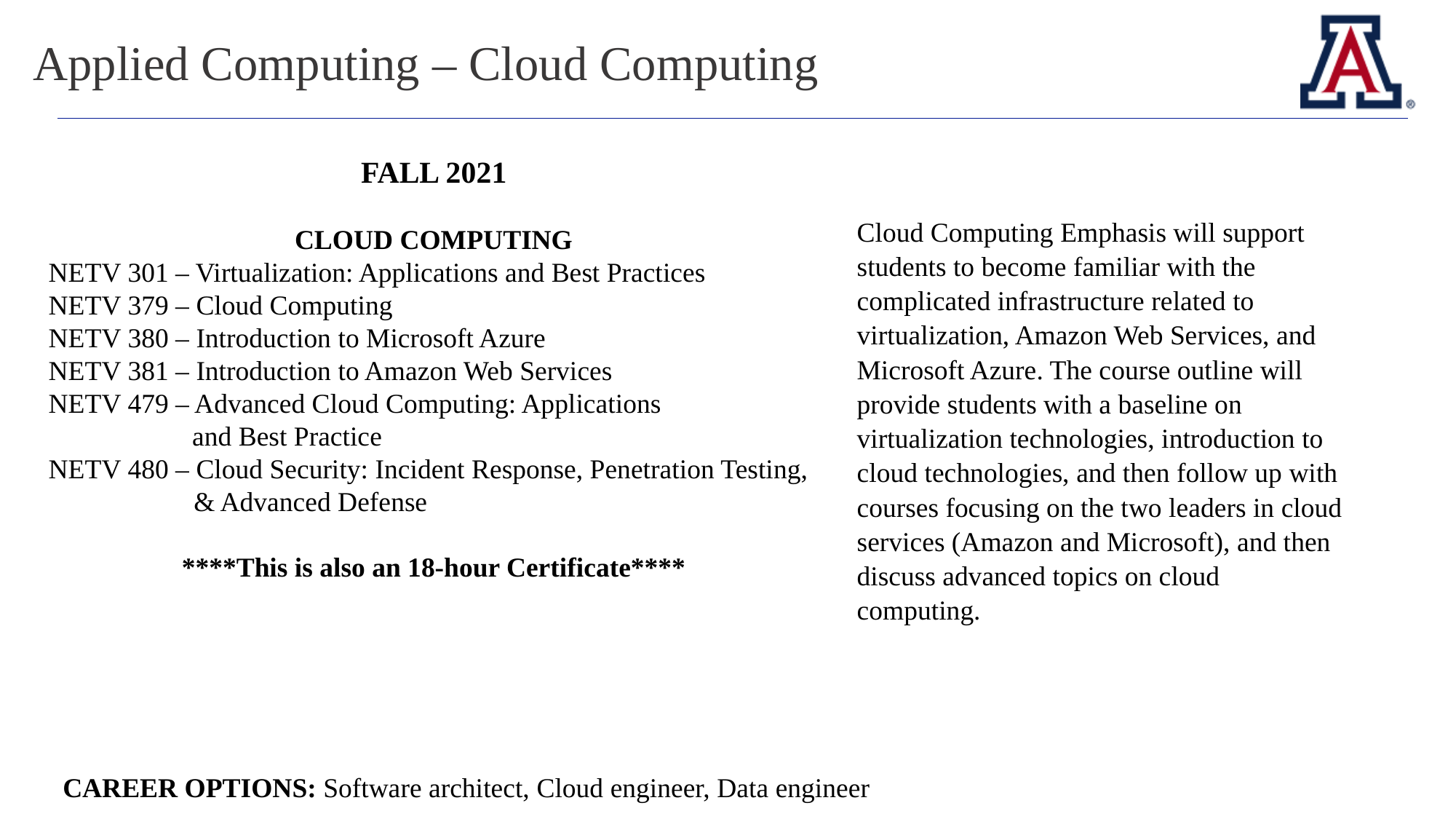

Applied Computing – Cloud Computing
FALL 2021

CLOUD COMPUTING
NETV 301 – Virtualization: Applications and Best Practices
NETV 379 – Cloud Computing
NETV 380 – Introduction to Microsoft Azure
NETV 381 – Introduction to Amazon Web Services
NETV 479 – Advanced Cloud Computing: Applications
	     and Best Practice
NETV 480 – Cloud Security: Incident Response, Penetration Testing,
                     & Advanced Defense

****This is also an 18-hour Certificate****

Cloud Computing Emphasis will support students to become familiar with the complicated infrastructure related to virtualization, Amazon Web Services, and Microsoft Azure. The course outline will provide students with a baseline on virtualization technologies, introduction to cloud technologies, and then follow up with courses focusing on the two leaders in cloud services (Amazon and Microsoft), and then discuss advanced topics on cloud computing.

CAREER OPTIONS: Software architect, Cloud engineer, Data engineer